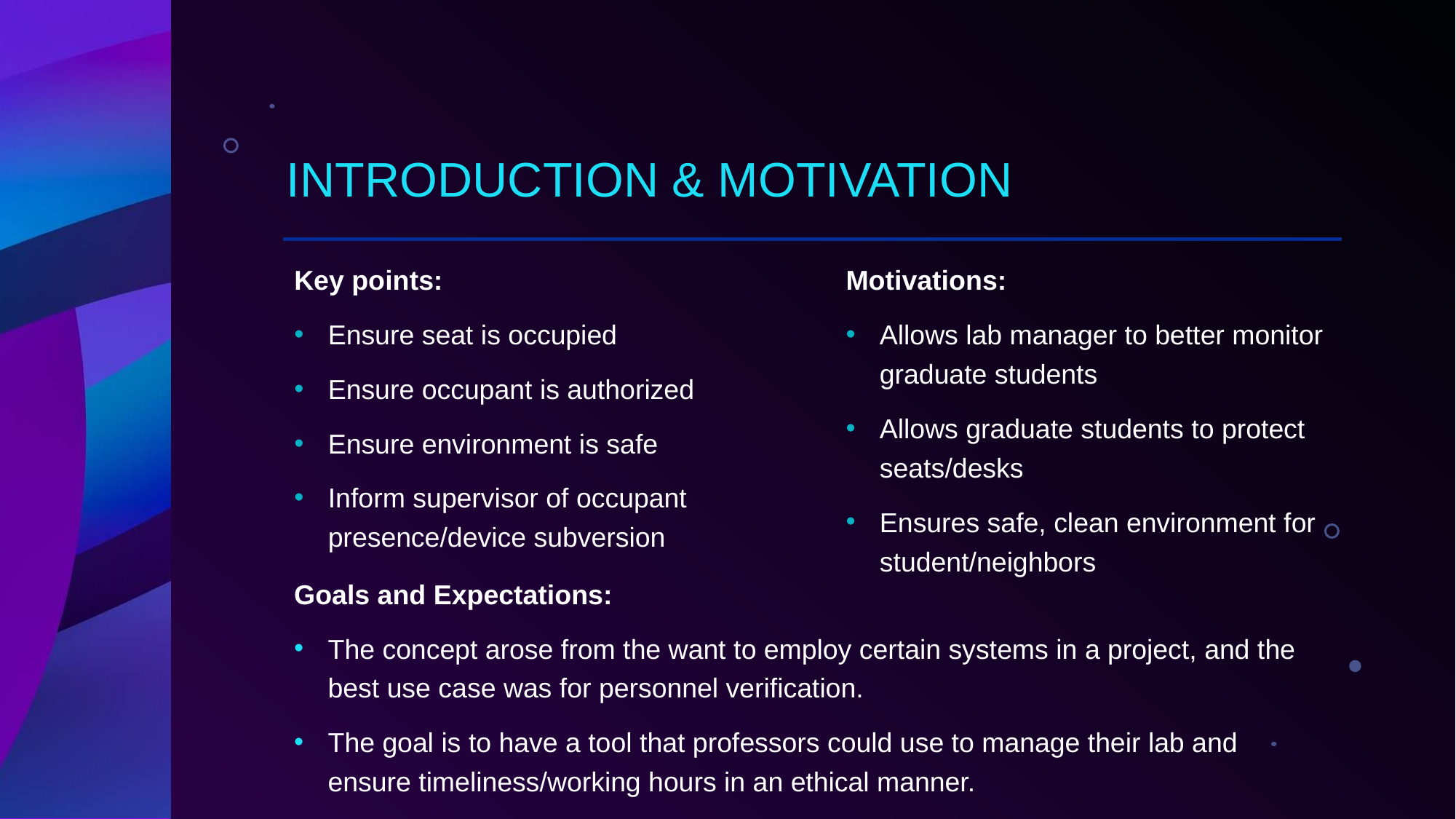

# Introduction & Motivation
Motivations:
Allows lab manager to better monitor graduate students
Allows graduate students to protect seats/desks
Ensures safe, clean environment for student/neighbors
Key points:
Ensure seat is occupied
Ensure occupant is authorized
Ensure environment is safe
Inform supervisor of occupant presence/device subversion
Goals and Expectations:
The concept arose from the want to employ certain systems in a project, and the best use case was for personnel verification.
The goal is to have a tool that professors could use to manage their lab and ensure timeliness/working hours in an ethical manner.